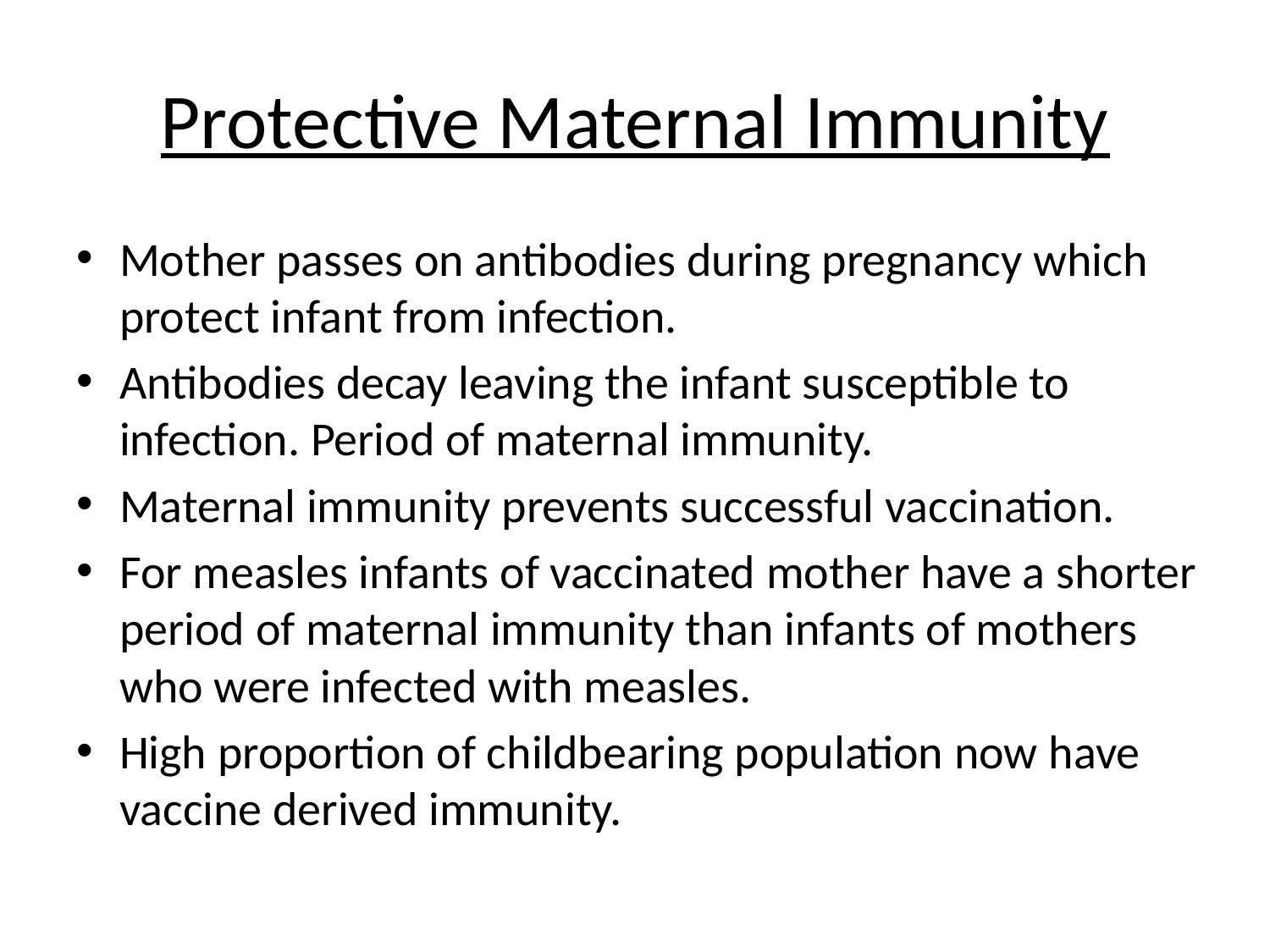

# Protective Maternal Immunity
Mother passes on antibodies during pregnancy which protect infant from infection.
Antibodies decay leaving the infant susceptible to infection. Period of maternal immunity.
Maternal immunity prevents successful vaccination.
For measles infants of vaccinated mother have a shorter period of maternal immunity than infants of mothers who were infected with measles.
High proportion of childbearing population now have vaccine derived immunity.